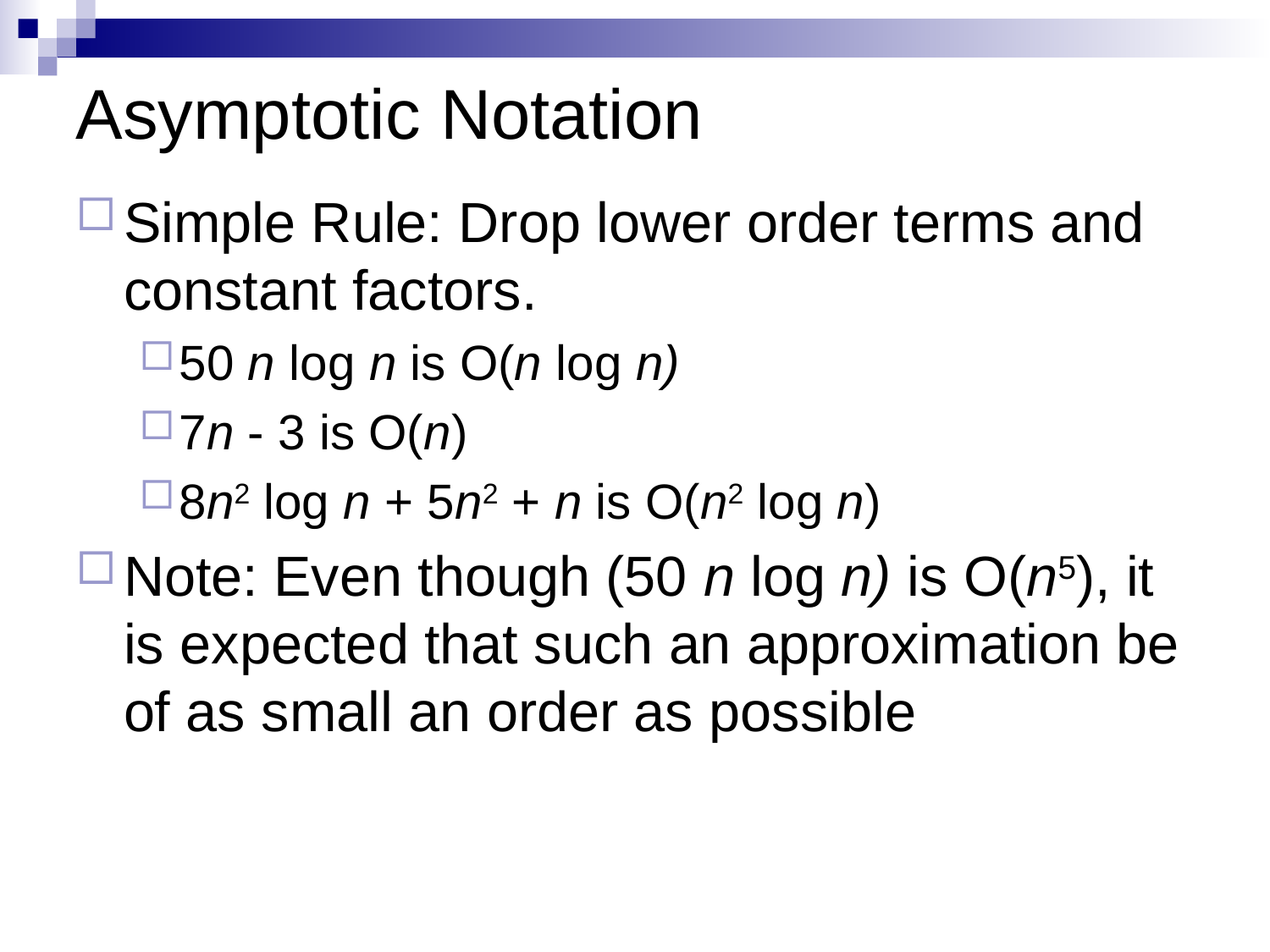

Asymptotic Notation
Simple Rule: Drop lower order terms and constant factors.
50 n log n is O(n log n)
7n - 3 is O(n)
8n2 log n + 5n2 + n is O(n2 log n)
Note: Even though (50 n log n) is O(n5), it is expected that such an approximation be of as small an order as possible